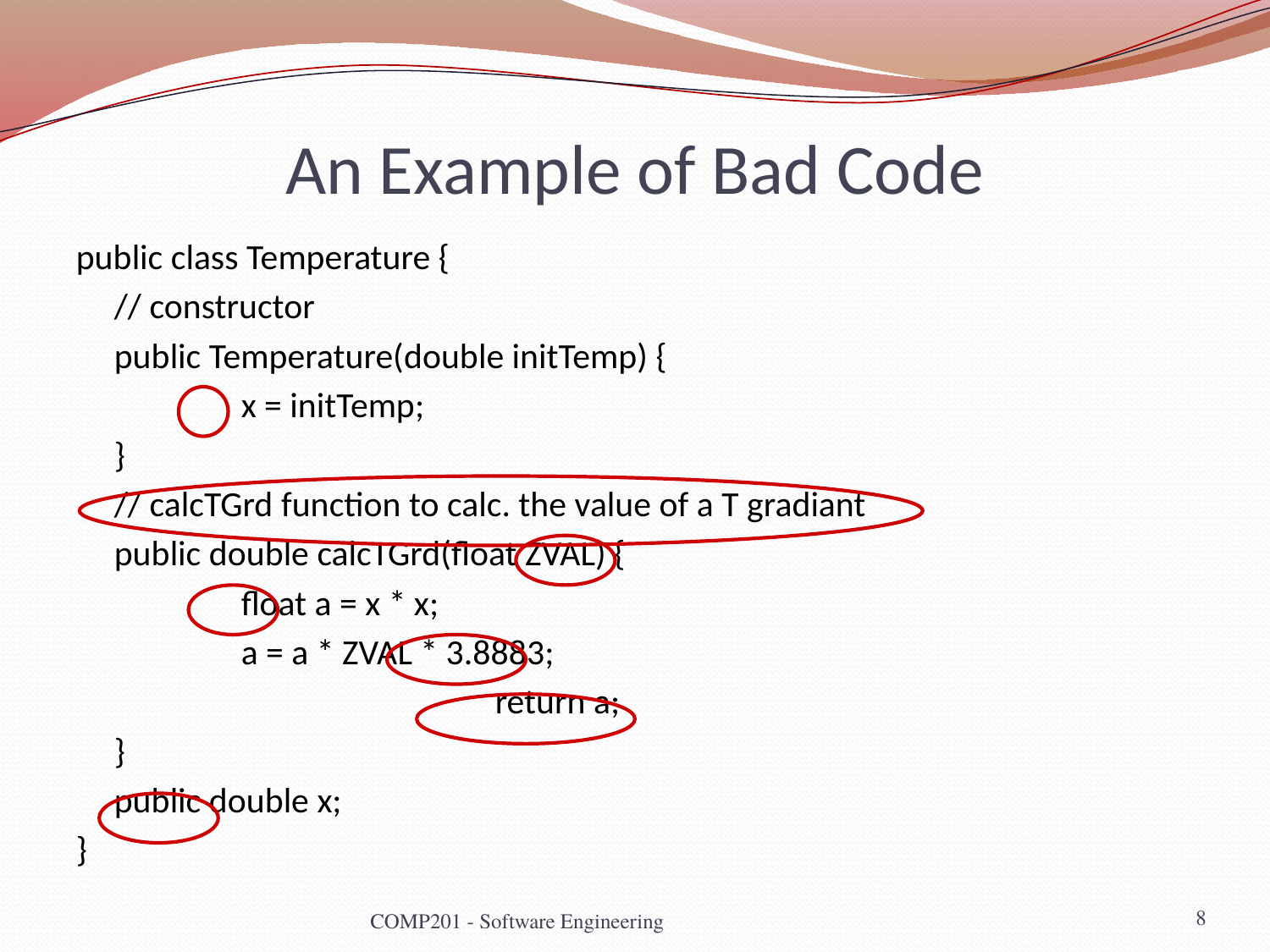

# An Example of Bad Code
public class Temperature {
	// constructor
	public Temperature(double initTemp) {
		x = initTemp;
	}
	// calcTGrd function to calc. the value of a T gradiant
	public double calcTGrd(float ZVAL) {
		float a = x * x;
		a = a * ZVAL * 3.8883;
				return a;
	}
	public double x;
}

COMP201 - Software Engineering
8